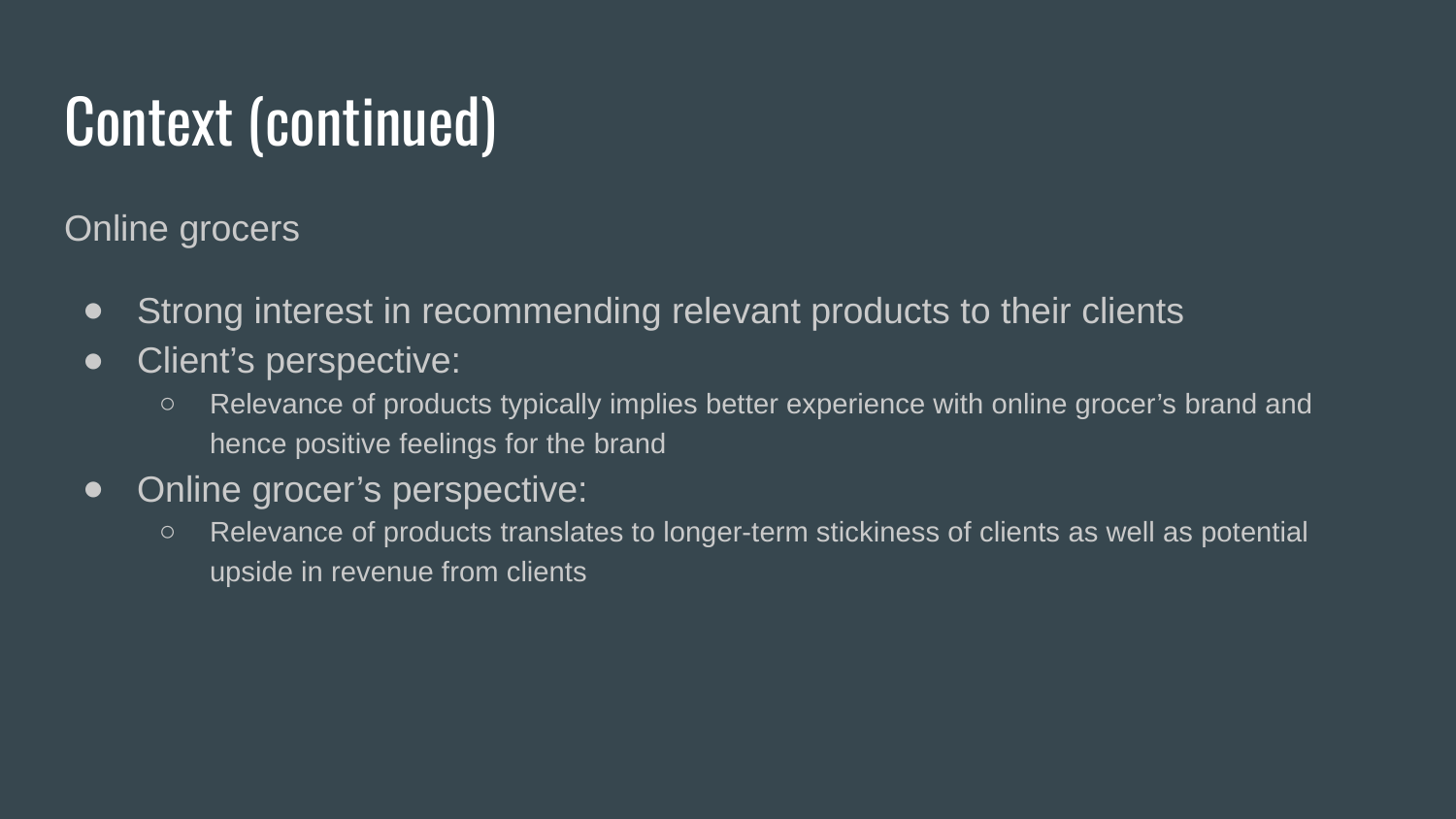

# Context (continued)
Online grocers
Strong interest in recommending relevant products to their clients
Client’s perspective:
Relevance of products typically implies better experience with online grocer’s brand and hence positive feelings for the brand
Online grocer’s perspective:
Relevance of products translates to longer-term stickiness of clients as well as potential upside in revenue from clients